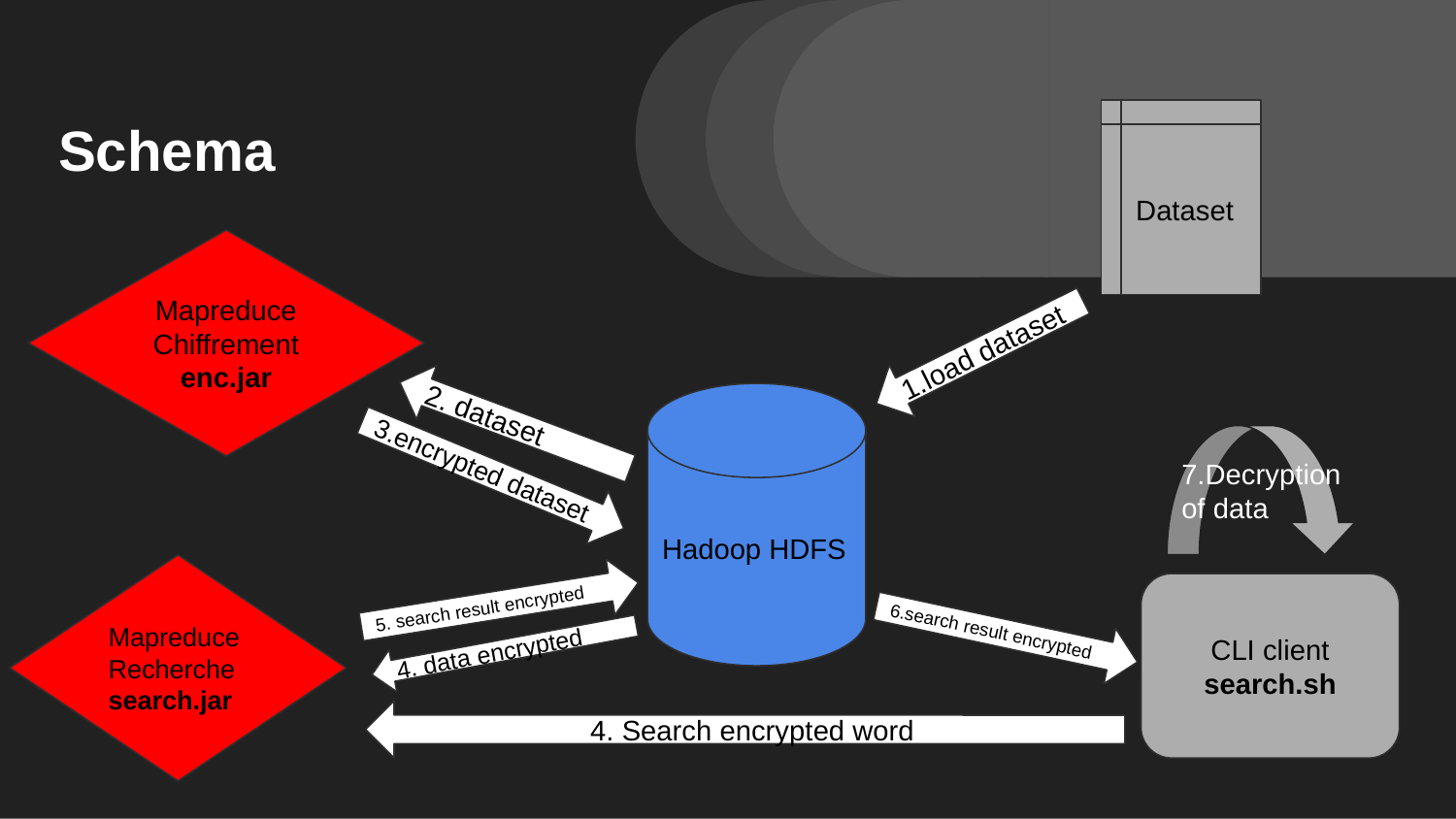

# Schema
Dataset
Mapreduce
Chiffrement
enc.jar
1.load dataset
Hadoop HDFS
2. dataset
7.Decryption of data
3.encrypted dataset
Mapreduce
Recherche
search.jar
CLI client
search.sh
5. search result encrypted
6.search result encrypted
4. data encrypted
4. Search encrypted word